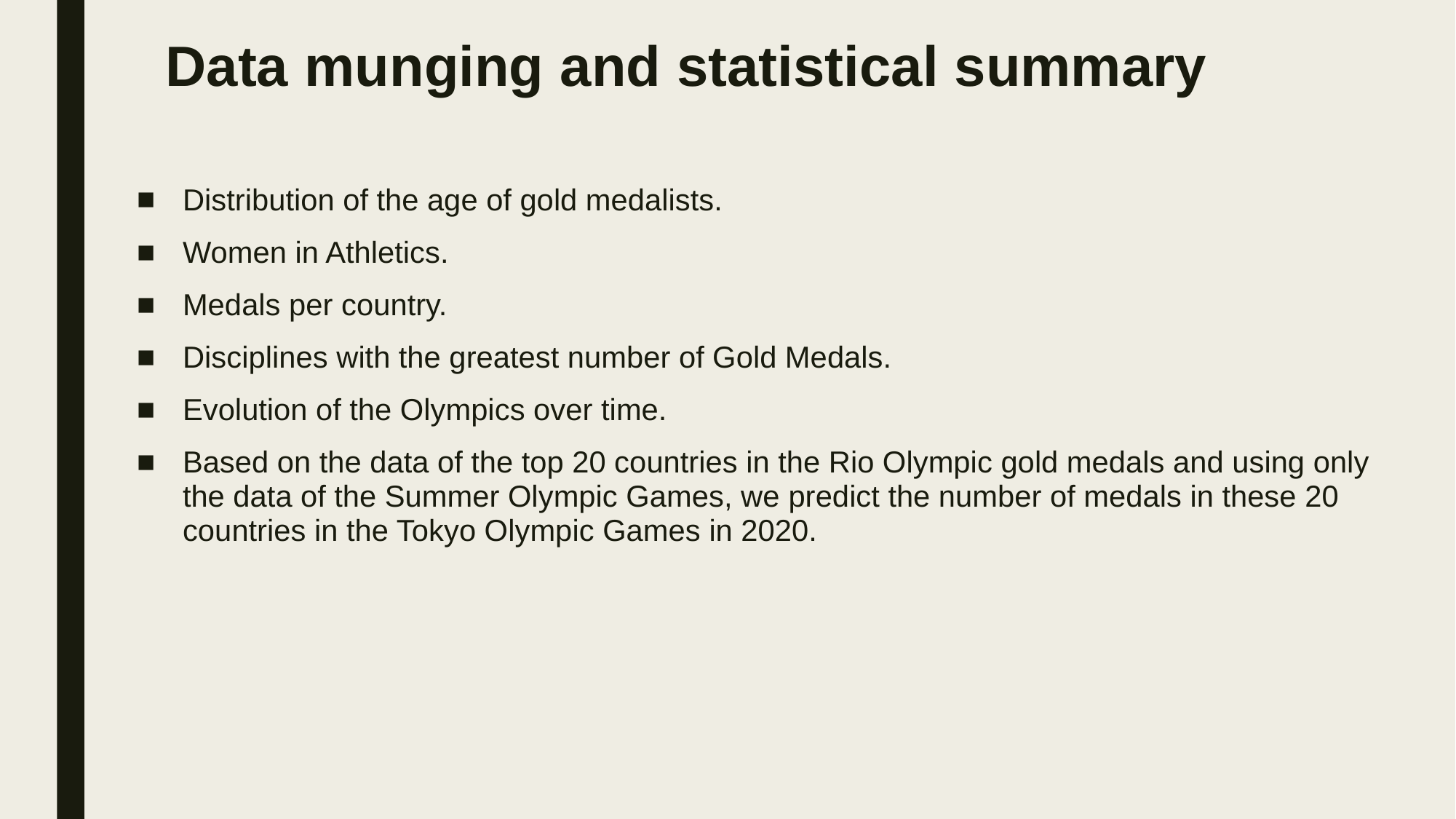

# Data munging and statistical summary
Distribution of the age of gold medalists.
Women in Athletics.
Medals per country.
Disciplines with the greatest number of Gold Medals.
Evolution of the Olympics over time.
Based on the data of the top 20 countries in the Rio Olympic gold medals and using only the data of the Summer Olympic Games, we predict the number of medals in these 20 countries in the Tokyo Olympic Games in 2020.